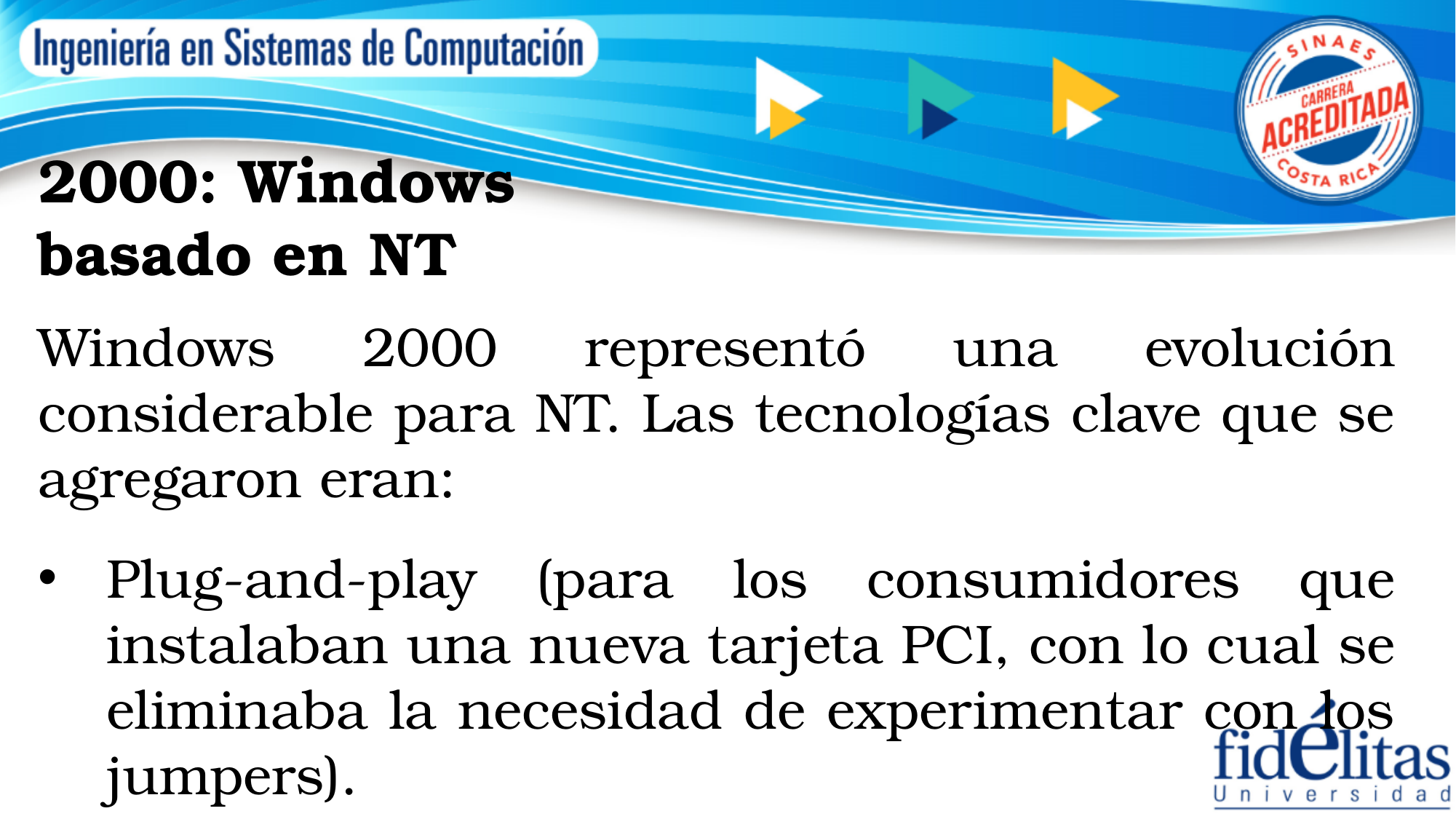

2000: Windows basado en NT
Windows 2000 representó una evolución considerable para NT. Las tecnologías clave que se agregaron eran:
Plug-and-play (para los consumidores que instalaban una nueva tarjeta PCI, con lo cual se eliminaba la necesidad de experimentar con los jumpers).